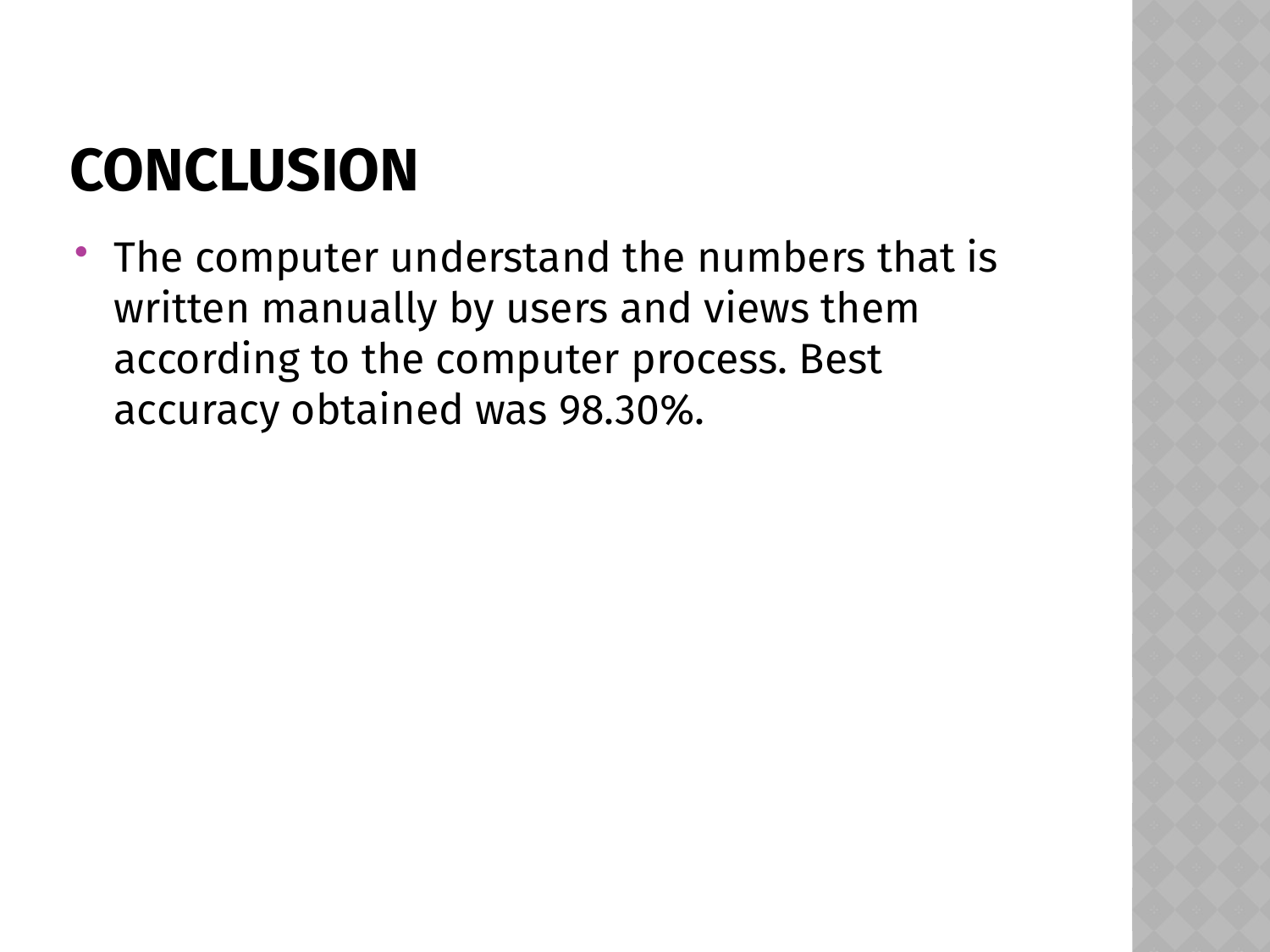

# conclusion
The computer understand the numbers that is written manually by users and views them according to the computer process. Best accuracy obtained was 98.30%.